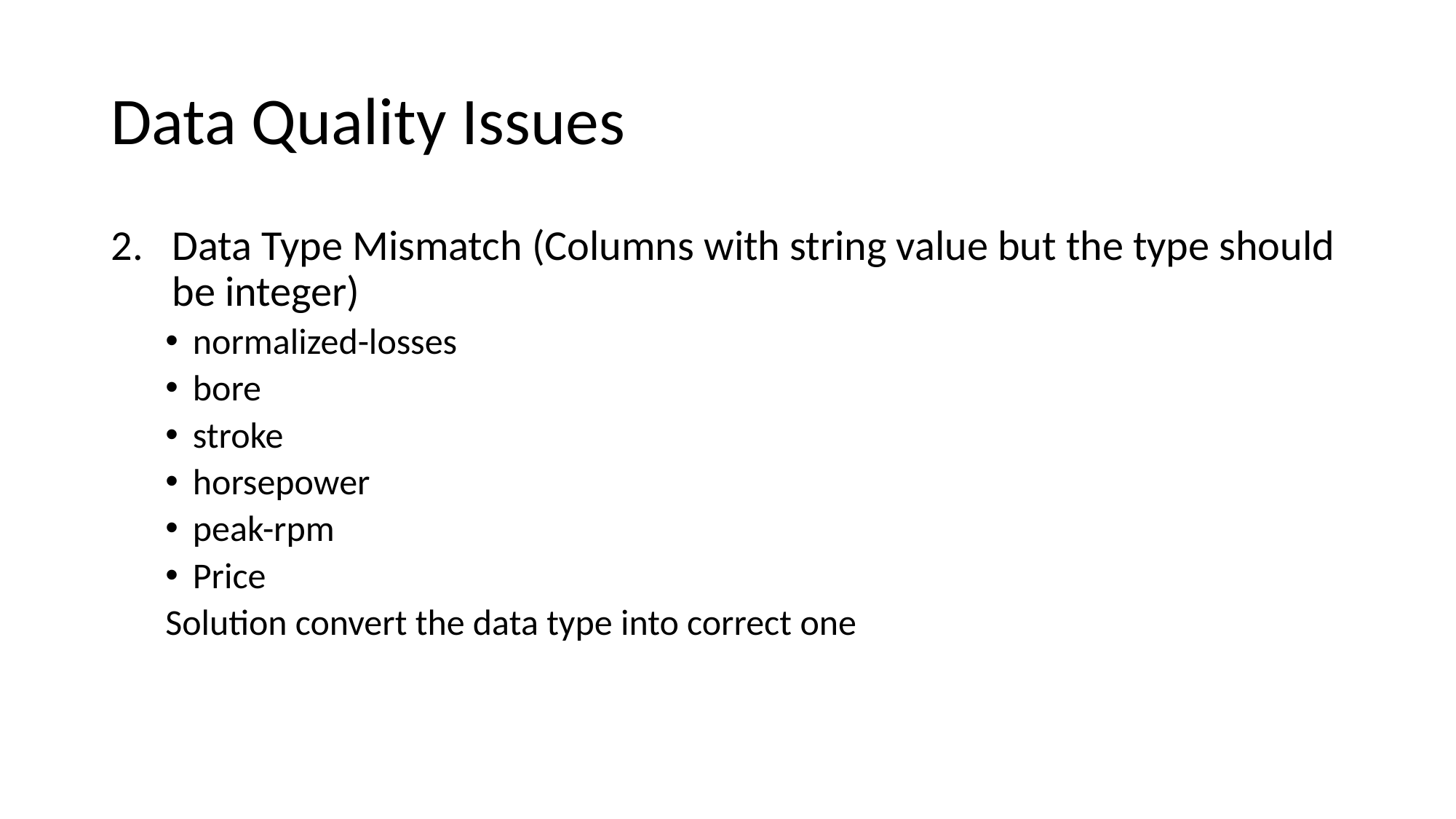

# Data Quality Issues
Data Type Mismatch (Columns with string value but the type should be integer)
normalized-losses
bore
stroke
horsepower
peak-rpm
Price
Solution convert the data type into correct one